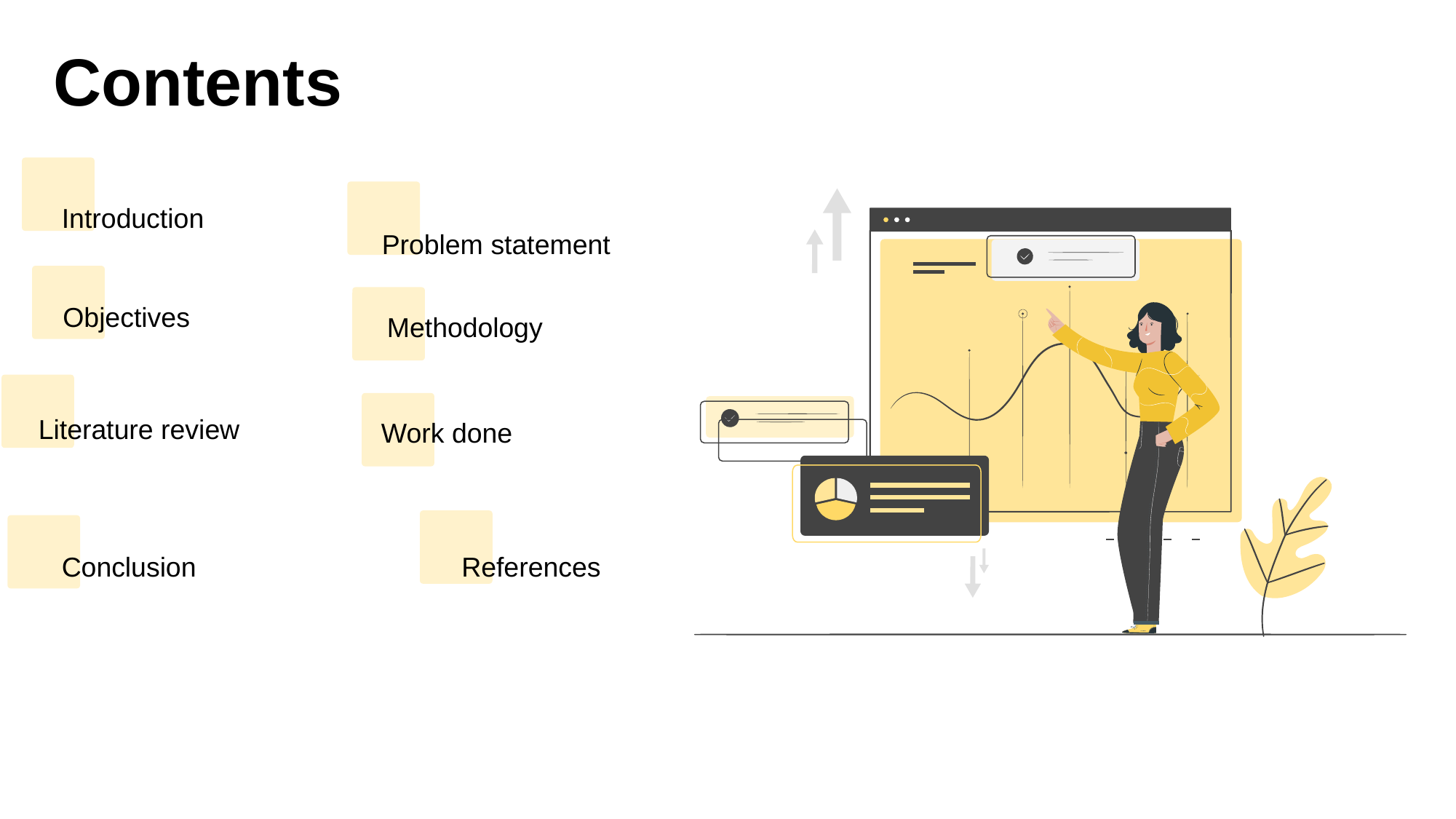

Contents

Introduction

Problem statement

Objectives

Methodology

Literature review

Work done

Conclusion
References